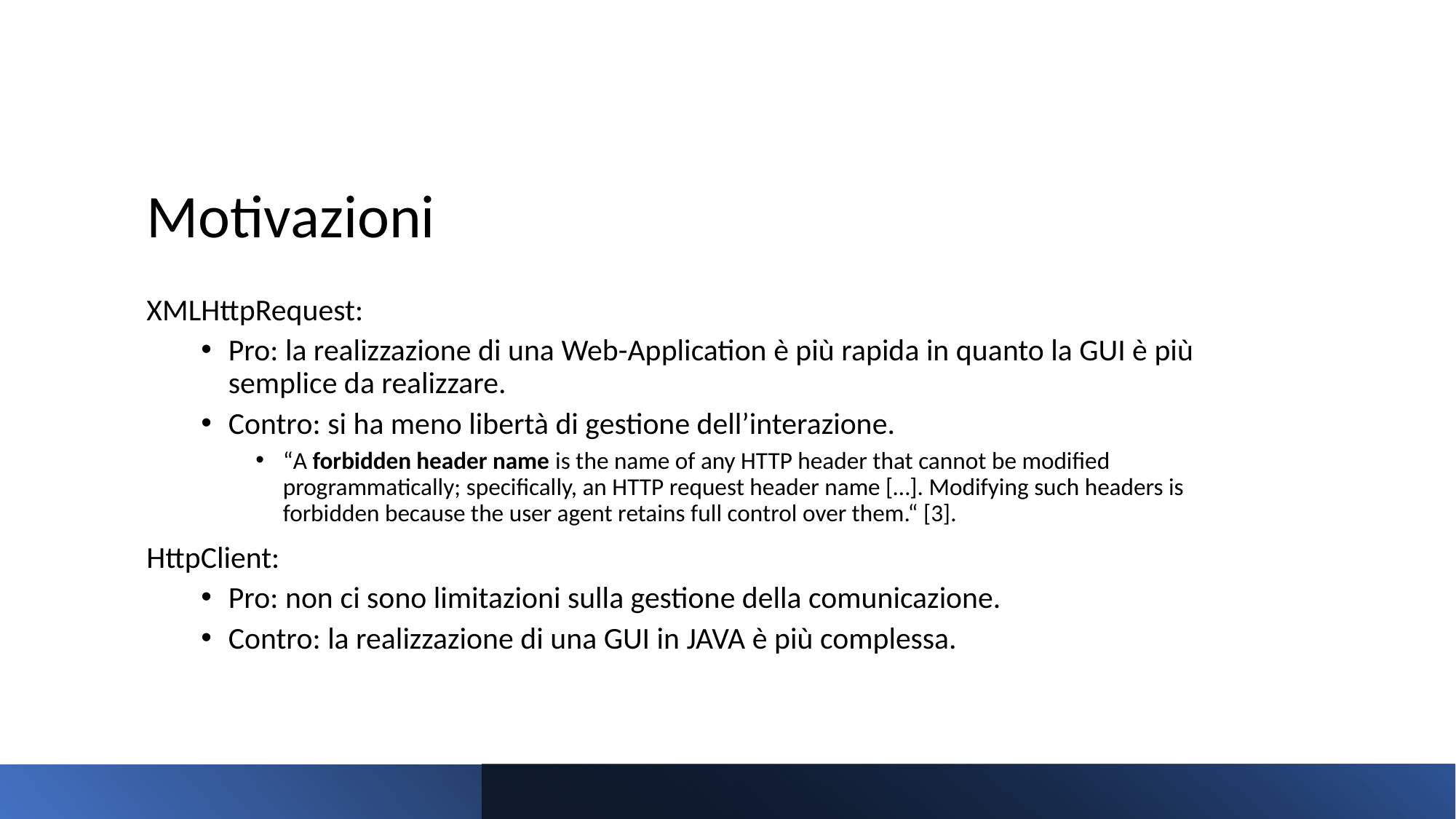

# Motivazioni
XMLHttpRequest:
Pro: la realizzazione di una Web-Application è più rapida in quanto la GUI è più semplice da realizzare.
Contro: si ha meno libertà di gestione dell’interazione.
“A forbidden header name is the name of any HTTP header that cannot be modified programmatically; specifically, an HTTP request header name […]. Modifying such headers is forbidden because the user agent retains full control over them.“ [3].
HttpClient:
Pro: non ci sono limitazioni sulla gestione della comunicazione.
Contro: la realizzazione di una GUI in JAVA è più complessa.